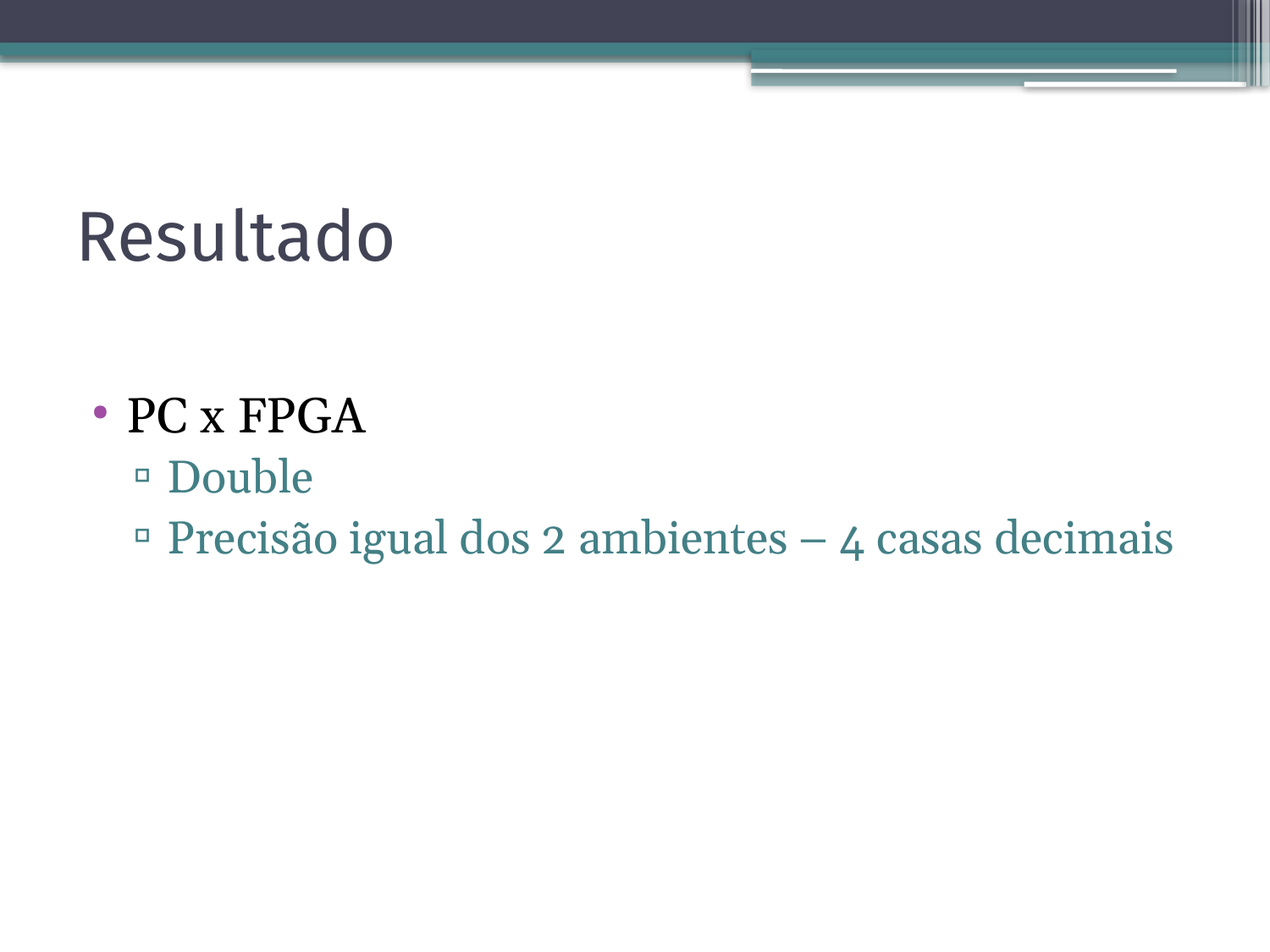

# Resultado

PC x FPGA
Double
Precisão igual dos 2 ambientes – 4 casas decimais